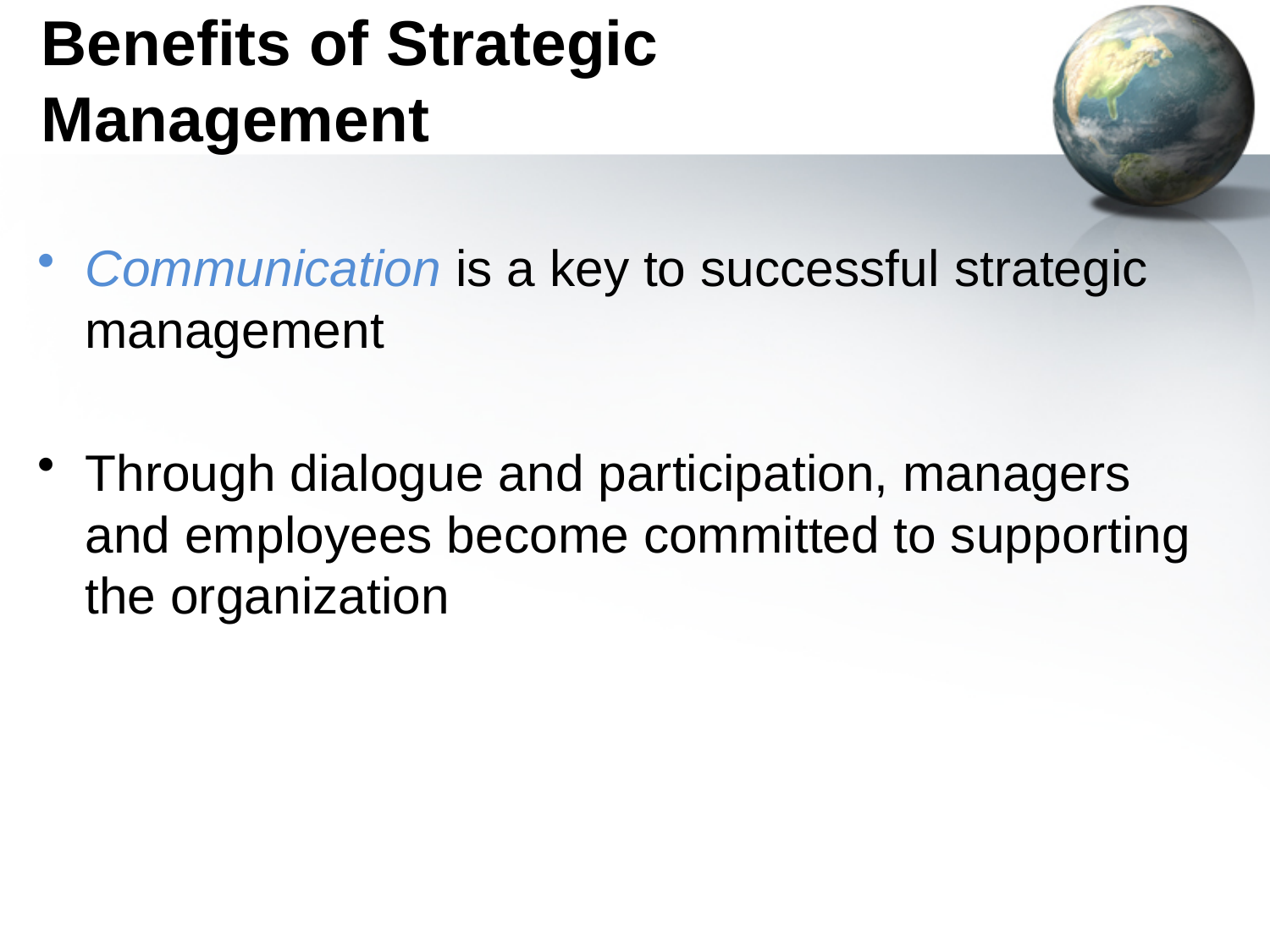

# Benefits of Strategic Management
Communication is a key to successful strategic management

Through dialogue and participation, managers and employees become committed to supporting the organization